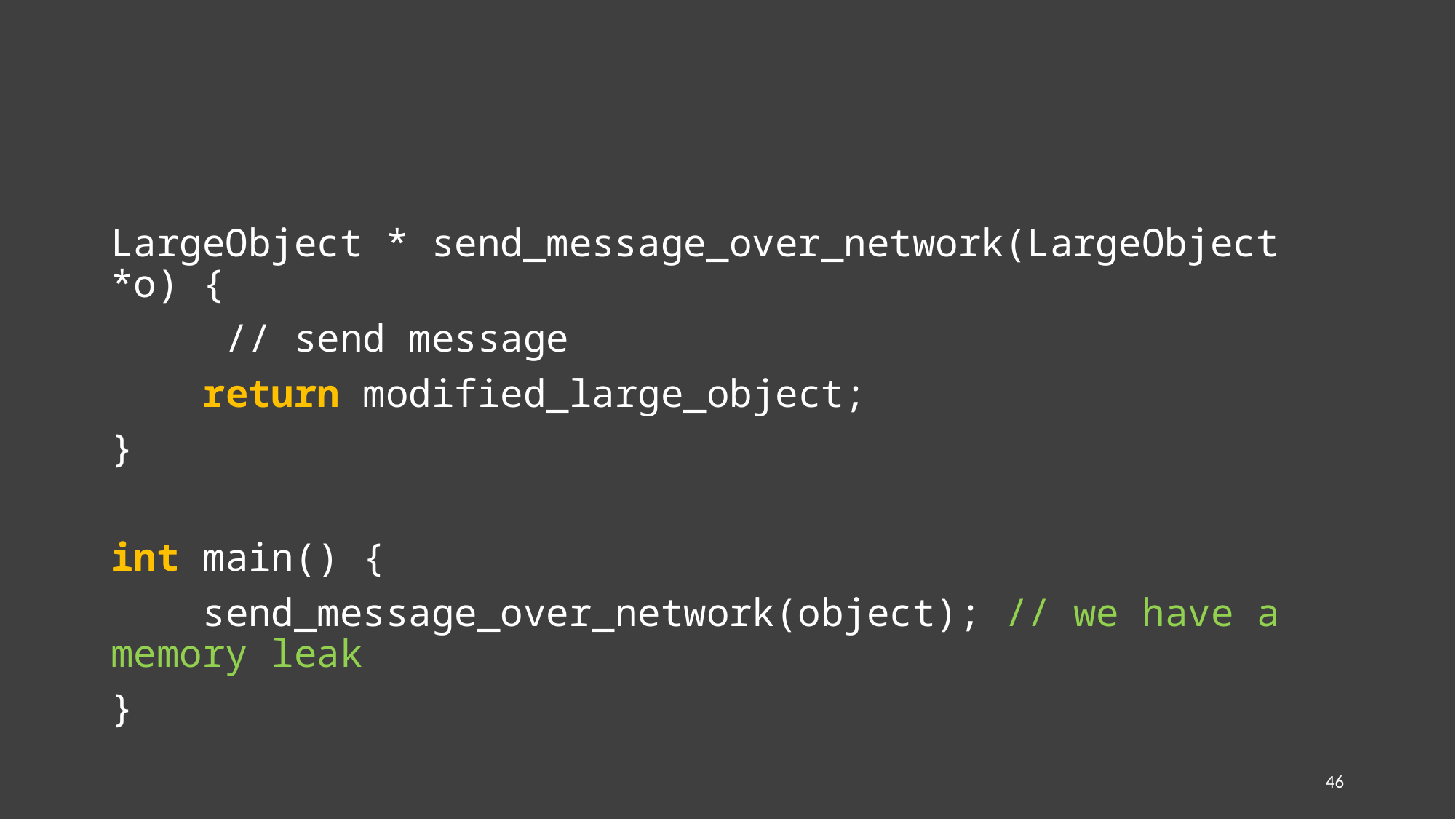

#
LargeObject * send_message_over_network(LargeObject *o) {
     // send message
    return modified_large_object;
}

int main() {
    send_message_over_network(object); // we have a memory leak
}
46